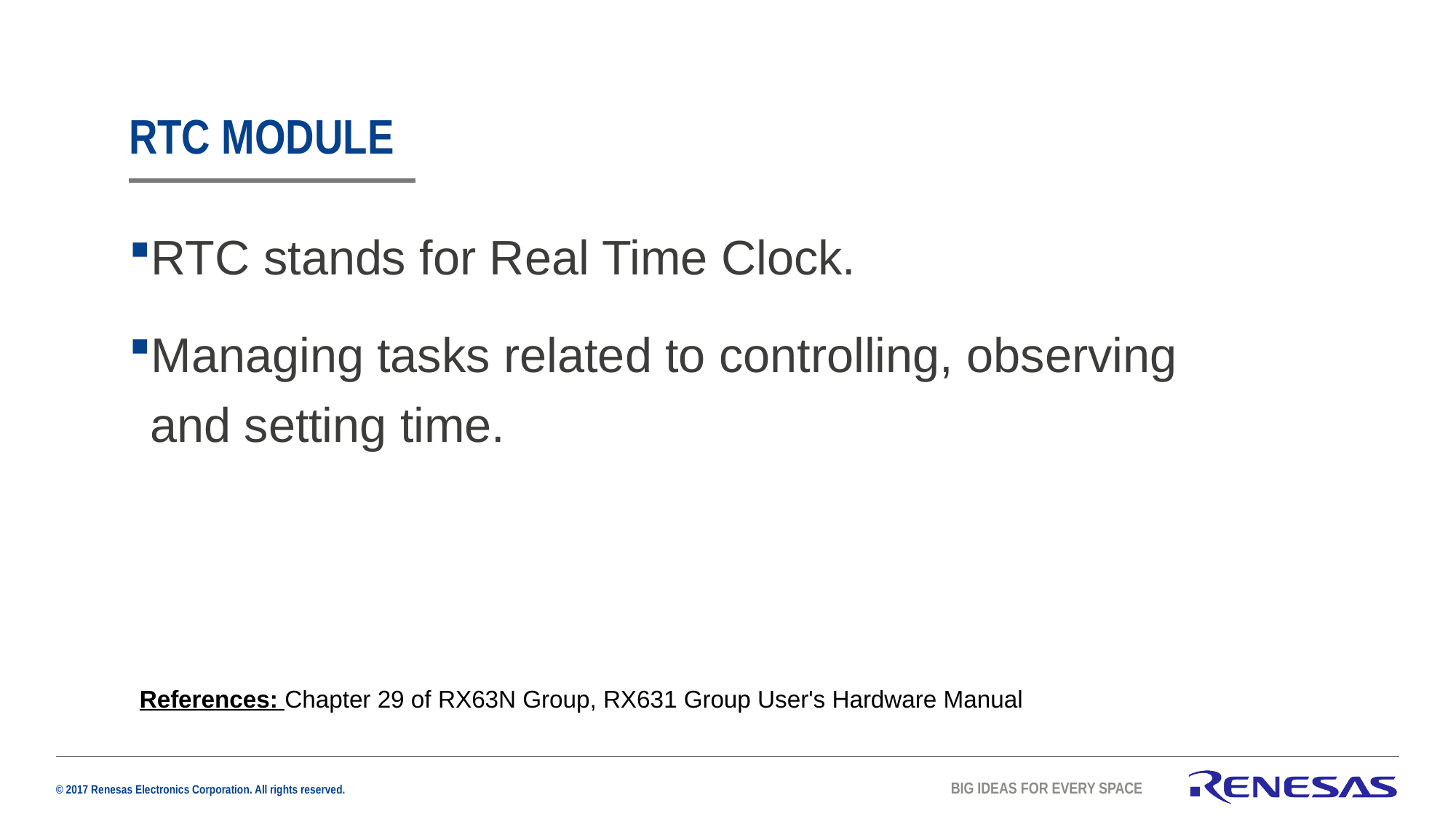

# RTC MODULE
RTC stands for Real Time Clock.
Managing tasks related to controlling, observing and setting time.
References: Chapter 29 of RX63N Group, RX631 Group User's Hardware Manual